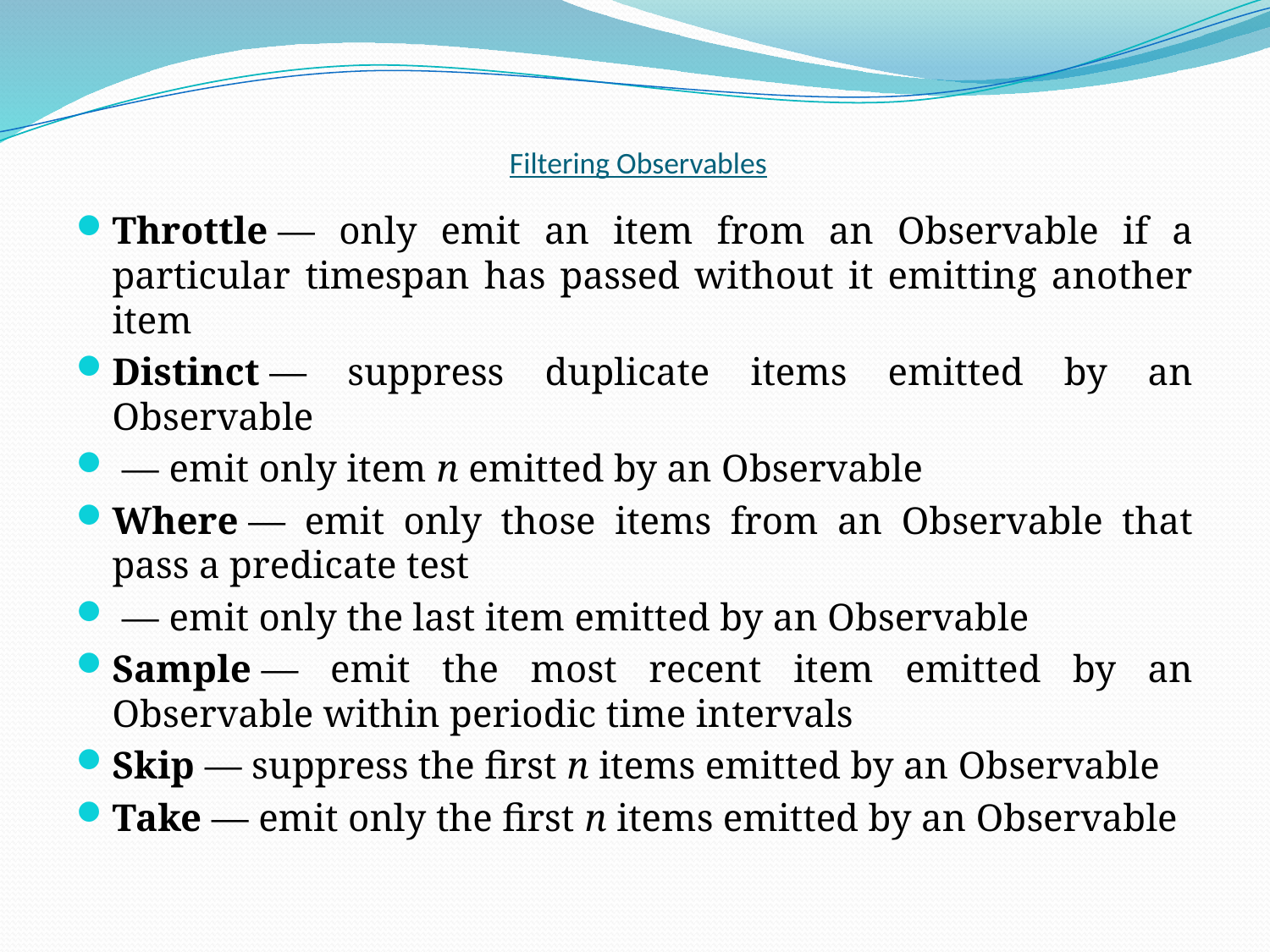

# Filtering Observables
Throttle — only emit an item from an Observable if a particular timespan has passed without it emitting another item
Distinct — suppress duplicate items emitted by an Observable
 — emit only item n emitted by an Observable
Where — emit only those items from an Observable that pass a predicate test
 — emit only the last item emitted by an Observable
Sample — emit the most recent item emitted by an Observable within periodic time intervals
Skip — suppress the first n items emitted by an Observable
Take — emit only the first n items emitted by an Observable